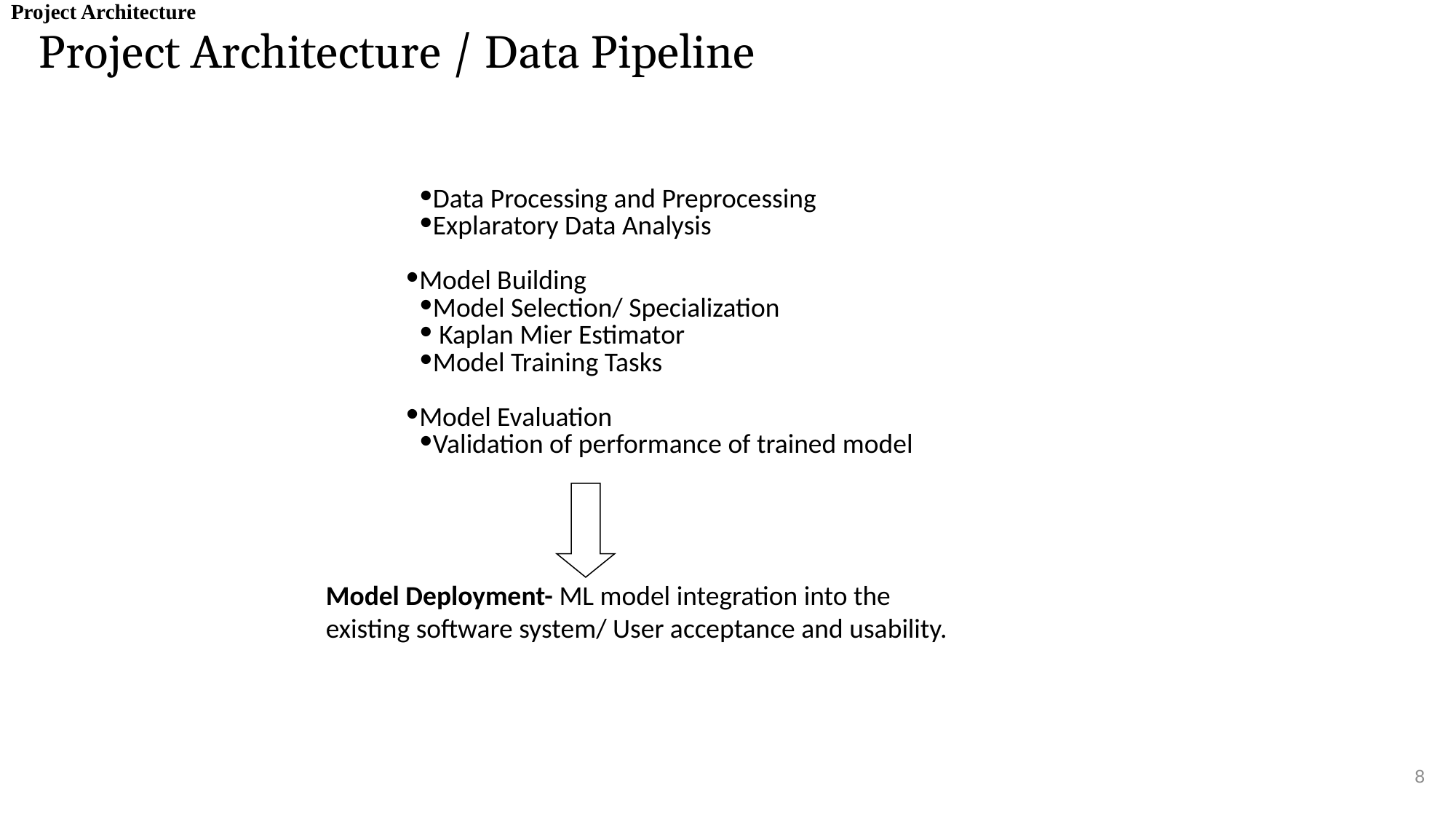

Project Architecture

# Project Architecture / Data Pipeline

Data Exploration
Data Processing and Preprocessing
Explaratory Data Analysis

Model Building
Model Selection/ Specialization
 Kaplan Mier Estimator
Model Training Tasks

Model Evaluation
Validation of performance of trained model

Model Deployment- ML model integration into the existing software system/ User acceptance and usability.

8